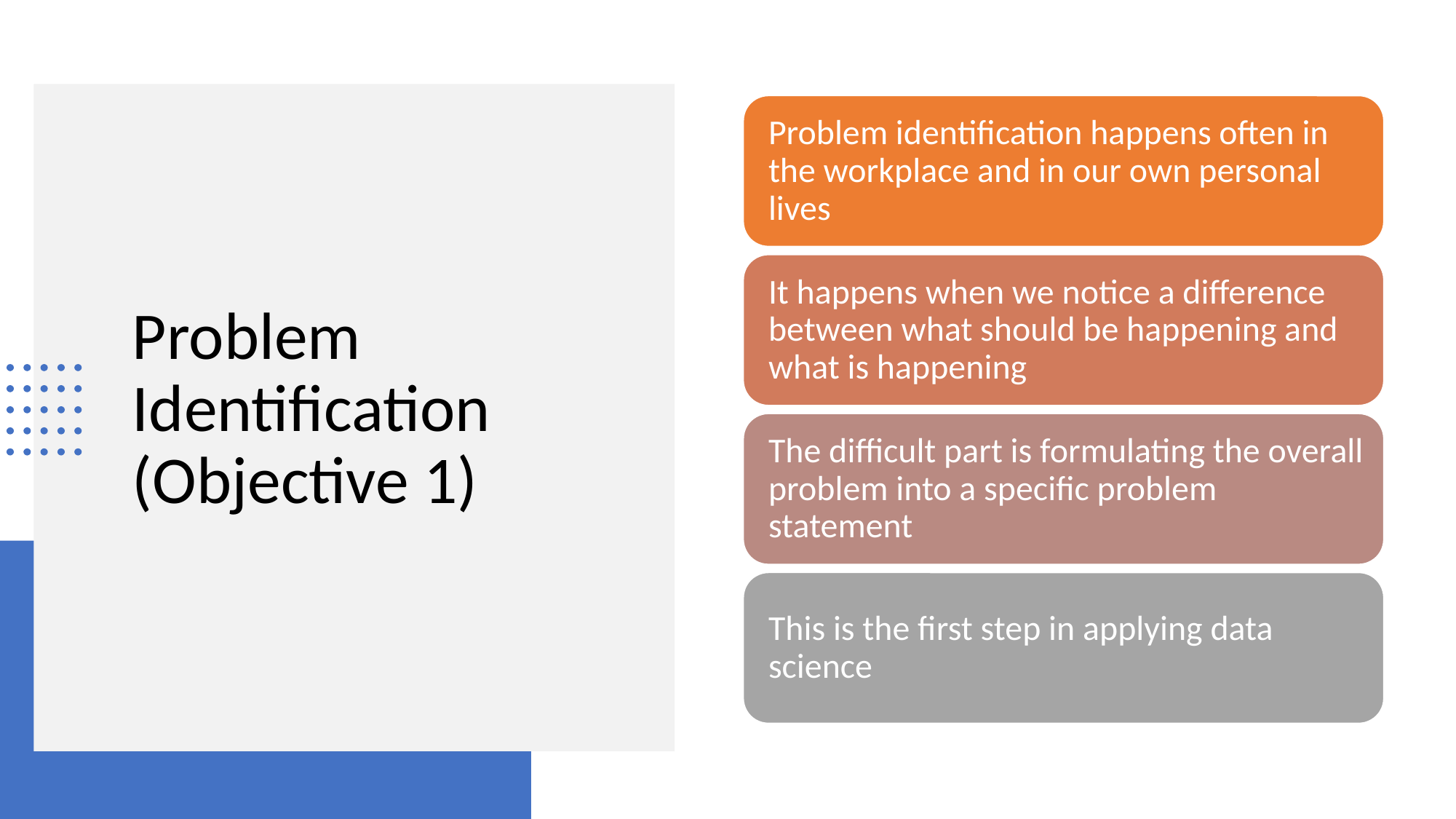

Problem identification happens often in the workplace and in our own personal lives
It happens when we notice a difference between what should be happening and what is happening
The difficult part is formulating the overall problem into a specific problem statement
This is the first step in applying data science
# Problem Identification (Objective 1)